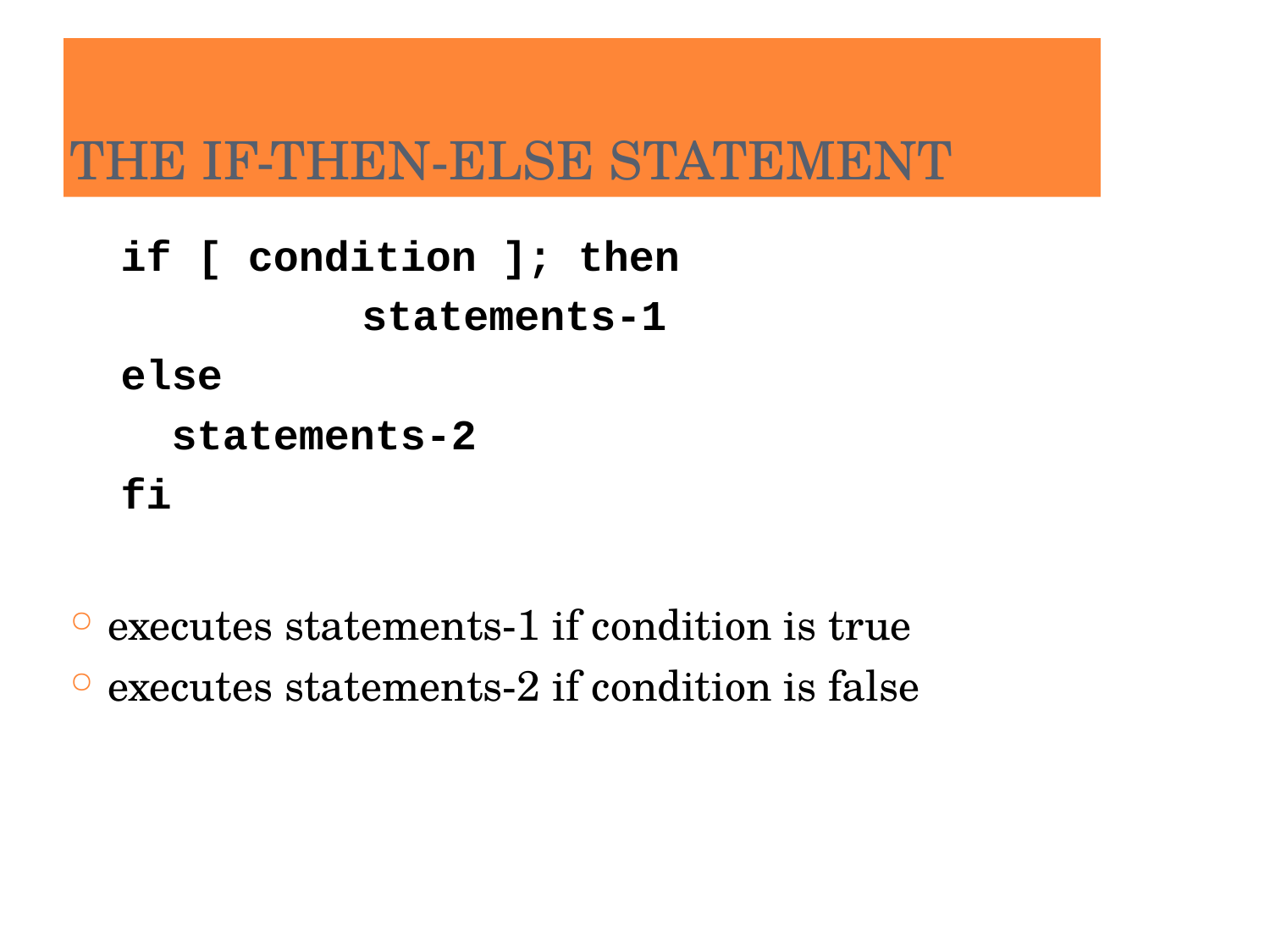

THE IF-THEN-ELSE STATEMENT
if [ condition ]; then
		statements-1
else
  statements-2
fi

executes statements-1 if condition is true
executes statements-2 if condition is false
12